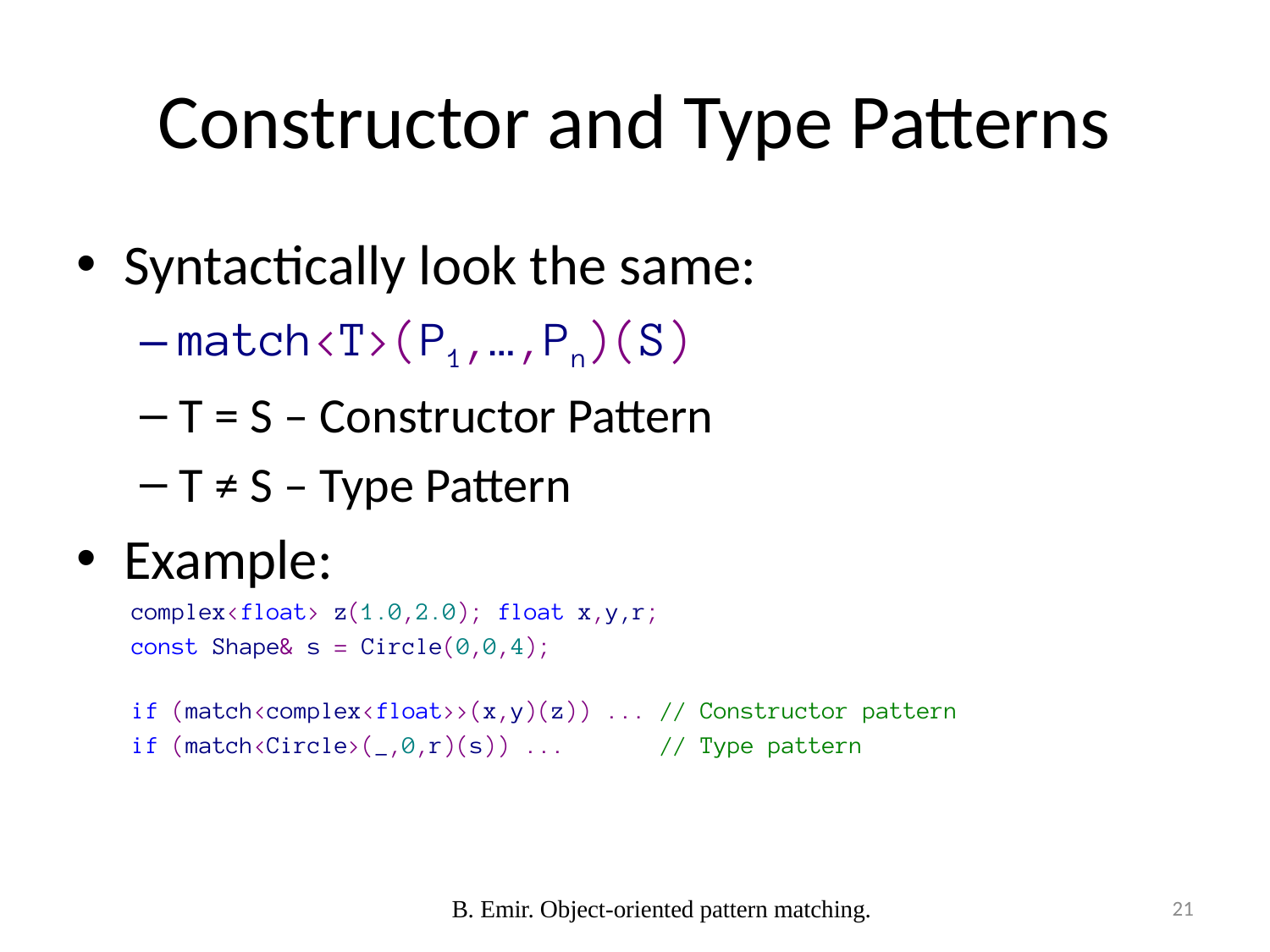

# Constructor and Type Patterns
Syntactically look the same:
match<T>(P1,…,Pn)(S)
T = S – Constructor Pattern
T ≠ S – Type Pattern
Example:
complex<float> z(1.0,2.0); float x,y,r;
const Shape& s = Circle(0,0,4);
if (match<complex<float>>(x,y)(z)) ... // Constructor pattern
if (match<Circle>(_,0,r)(s)) ...       // Type pattern

B. Emir. Object-oriented pattern matching.
21